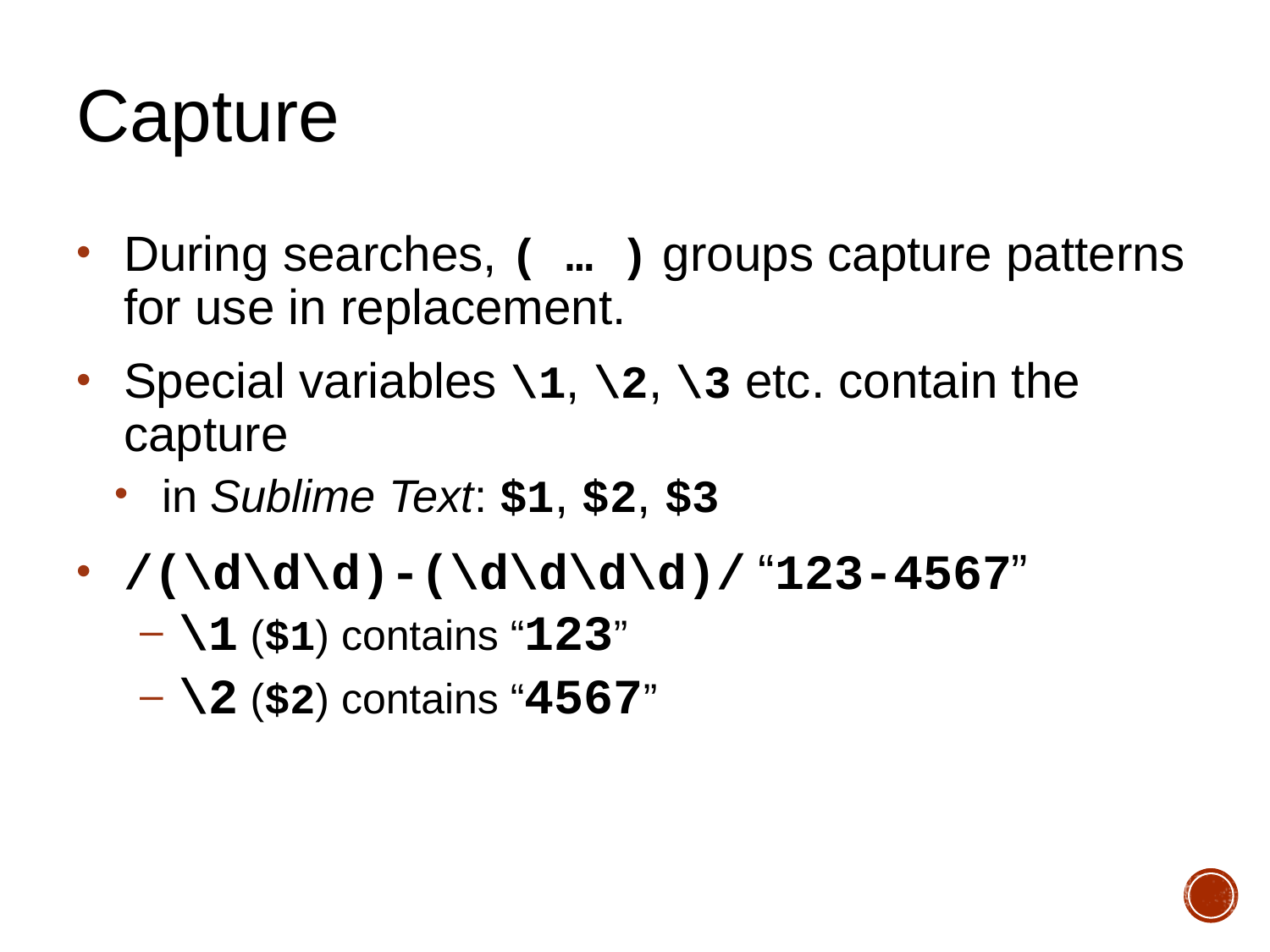

# Capture
During searches, ( … ) groups capture patterns for use in replacement.
Special variables \1, \2, \3 etc. contain the capture
in Sublime Text: $1, $2, $3
/(\d\d\d)-(\d\d\d\d)/	“123-4567”
\1 ($1) contains “123”
\2 ($2) contains “4567”